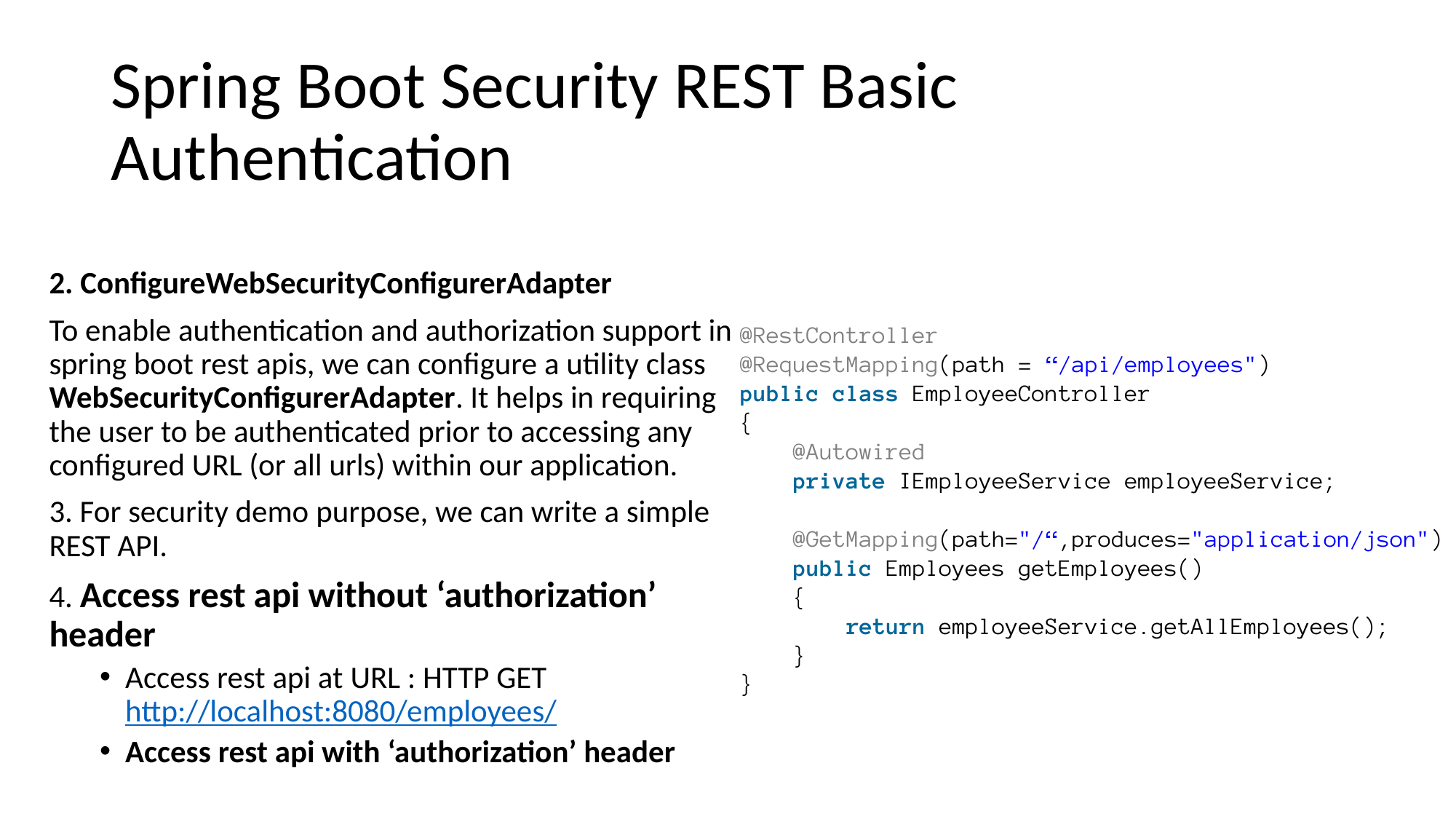

# Spring Boot Security REST Basic Authentication
2. ConfigureWebSecurityConfigurerAdapter
To enable authentication and authorization support in spring boot rest apis, we can configure a utility class WebSecurityConfigurerAdapter. It helps in requiring the user to be authenticated prior to accessing any configured URL (or all urls) within our application.
3. For security demo purpose, we can write a simple REST API.
4. Access rest api without ‘authorization’ header
Access rest api at URL : HTTP GET http://localhost:8080/employees/
Access rest api with ‘authorization’ header

@RestController
@RequestMapping(path = “/api/employees")
public class EmployeeController
{
    @Autowired
    private IEmployeeService employeeService;

    @GetMapping(path="/“,produces="application/json")
    public Employees getEmployees()
    {
        return employeeService.getAllEmployees();
    }
}